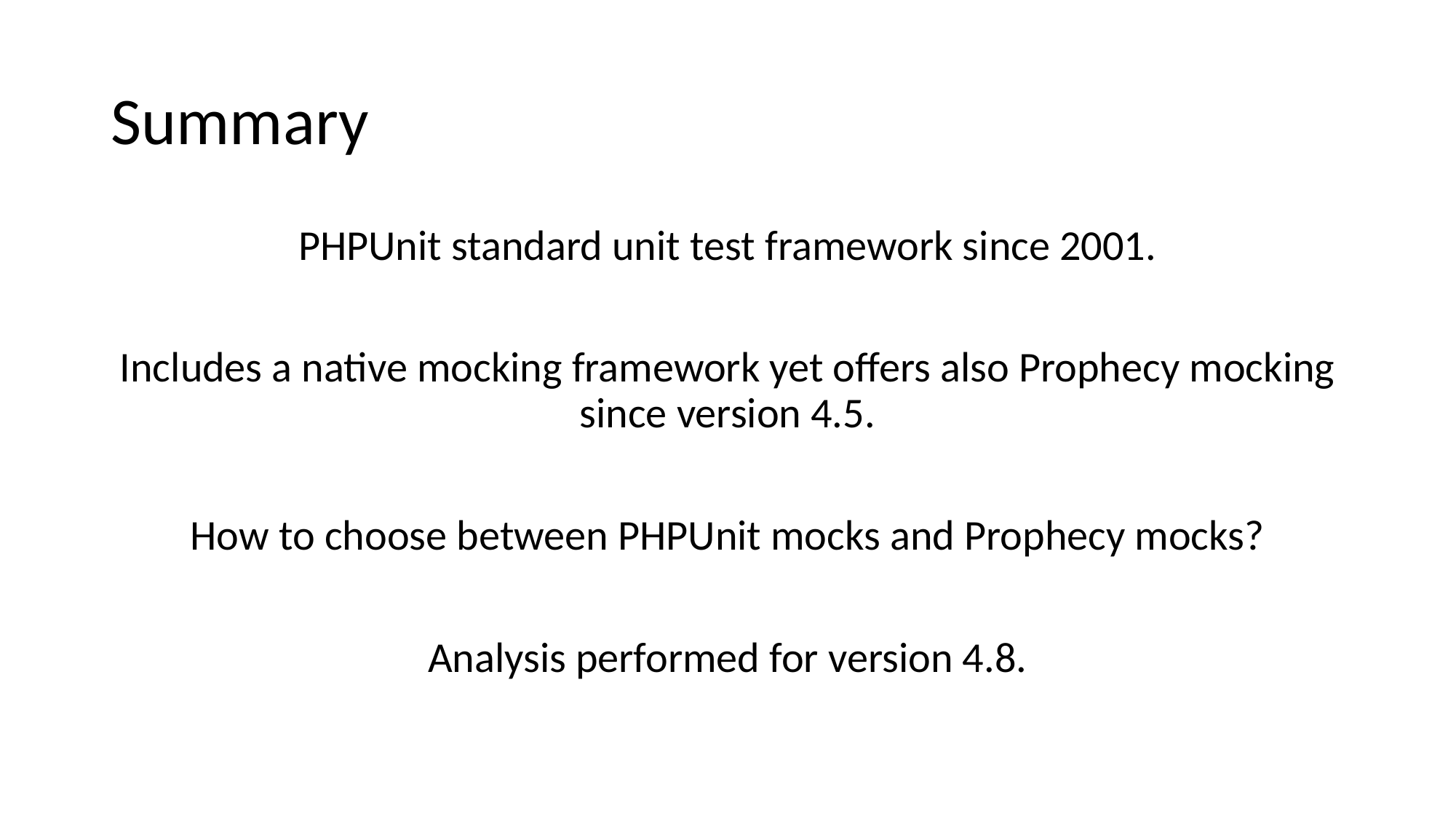

# Summary
PHPUnit standard unit test framework since 2001.

Includes a native mocking framework yet offers also Prophecy mocking since version 4.5.

How to choose between PHPUnit mocks and Prophecy mocks?

Analysis performed for version 4.8.